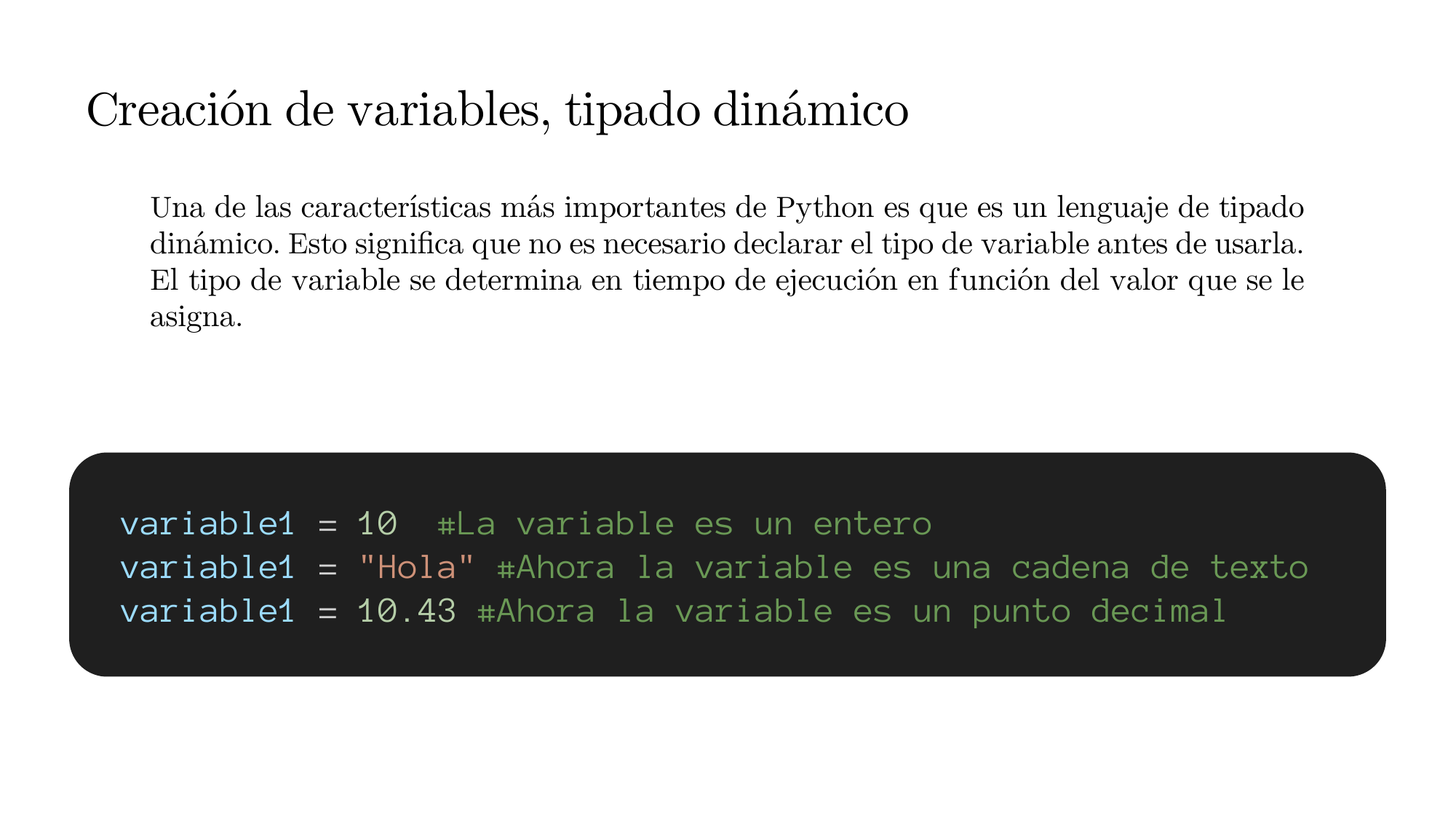

Creación de variables, tipado dinámico
Una de las características más importantes de Python es que es un lenguaje de tipado dinámico. Esto significa que no es necesario declarar el tipo de variable antes de usarla. El tipo de variable se determina en tiempo de ejecución en función del valor que se le asigna.

variable1 = 10  #La variable es un entero
variable1 = "Hola" #Ahora la variable es una cadena de texto
variable1 = 10.43 #Ahora la variable es un punto decimal